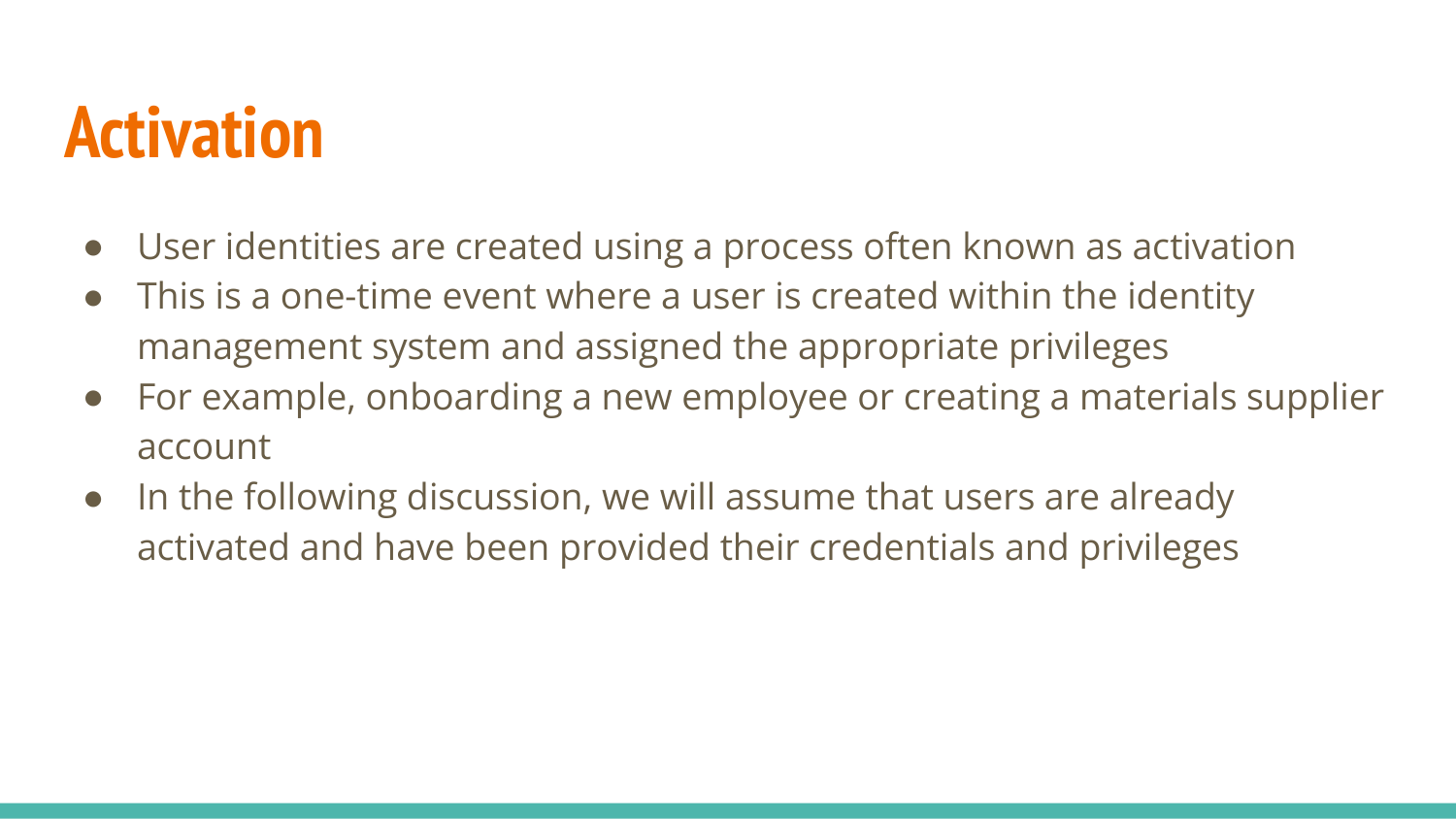

# Activation
User identities are created using a process often known as activation
This is a one-time event where a user is created within the identity management system and assigned the appropriate privileges
For example, onboarding a new employee or creating a materials supplier account
In the following discussion, we will assume that users are already activated and have been provided their credentials and privileges